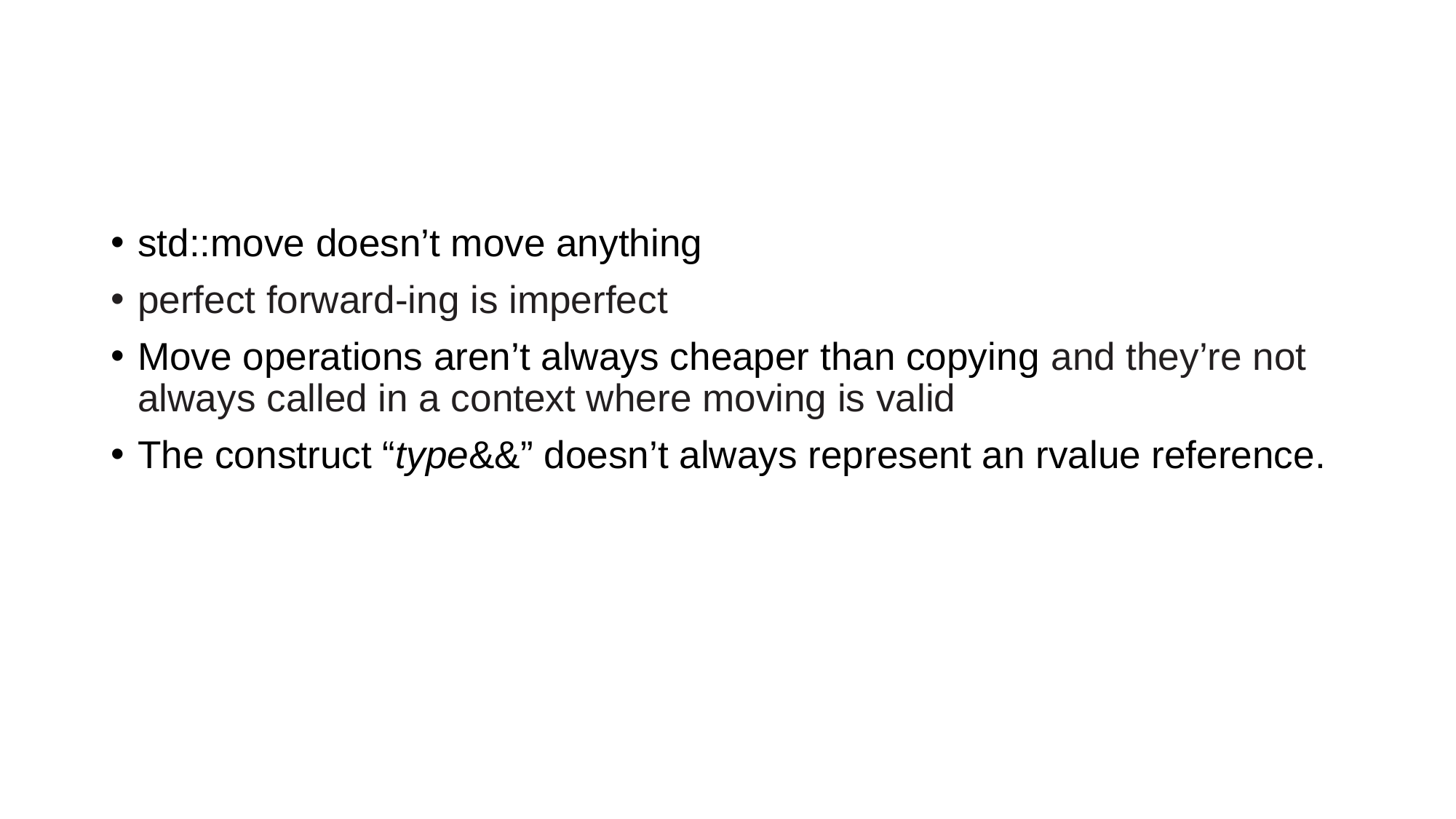

std::move doesn’t move anything
perfect forward‐ing is imperfect
Move operations aren’t always cheaper than copying and they’re not always called in a context where moving is valid
The construct “type&&” doesn’t always represent an rvalue reference.